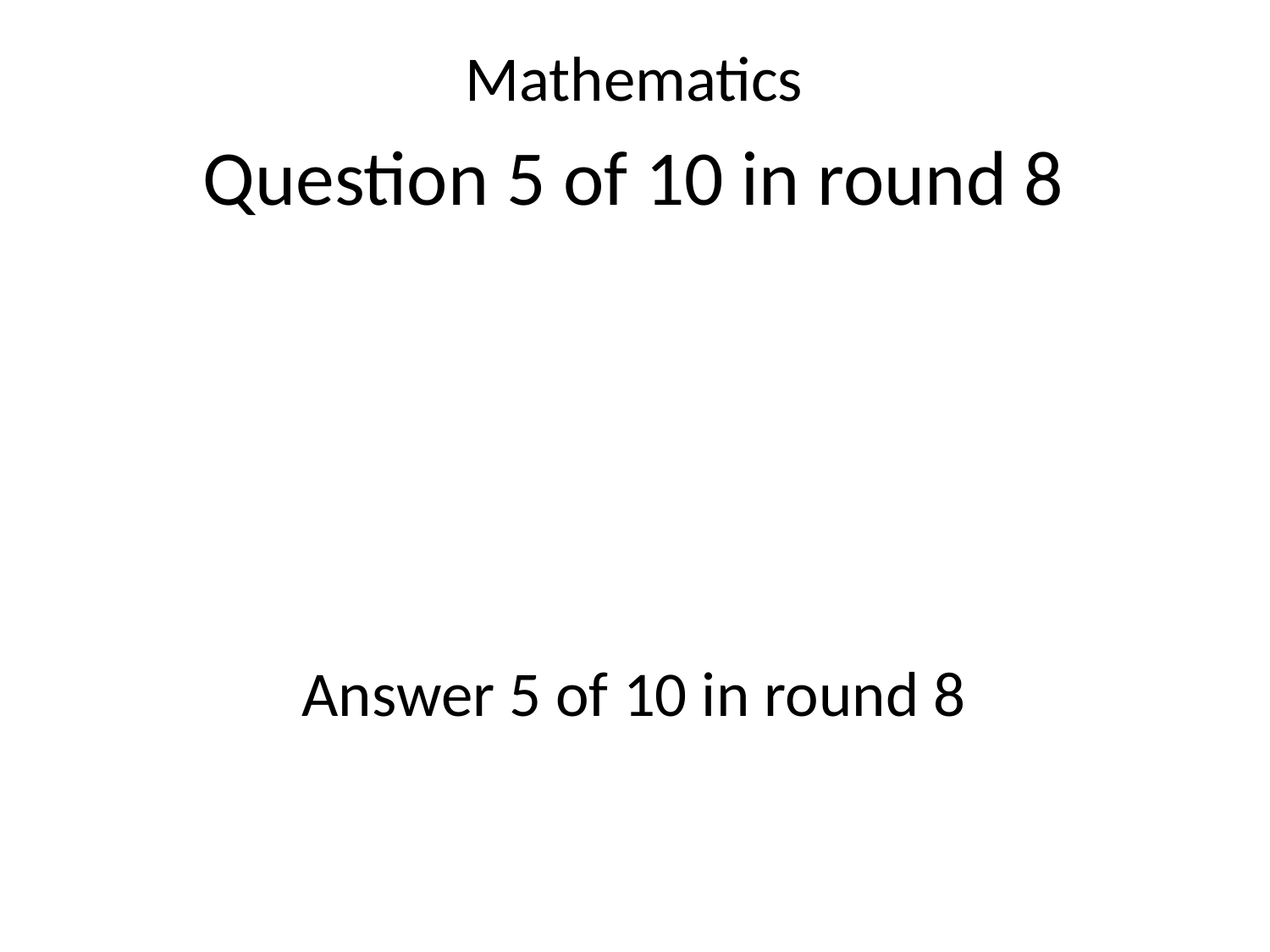

Mathematics
Question 5 of 10 in round 8
Answer 5 of 10 in round 8